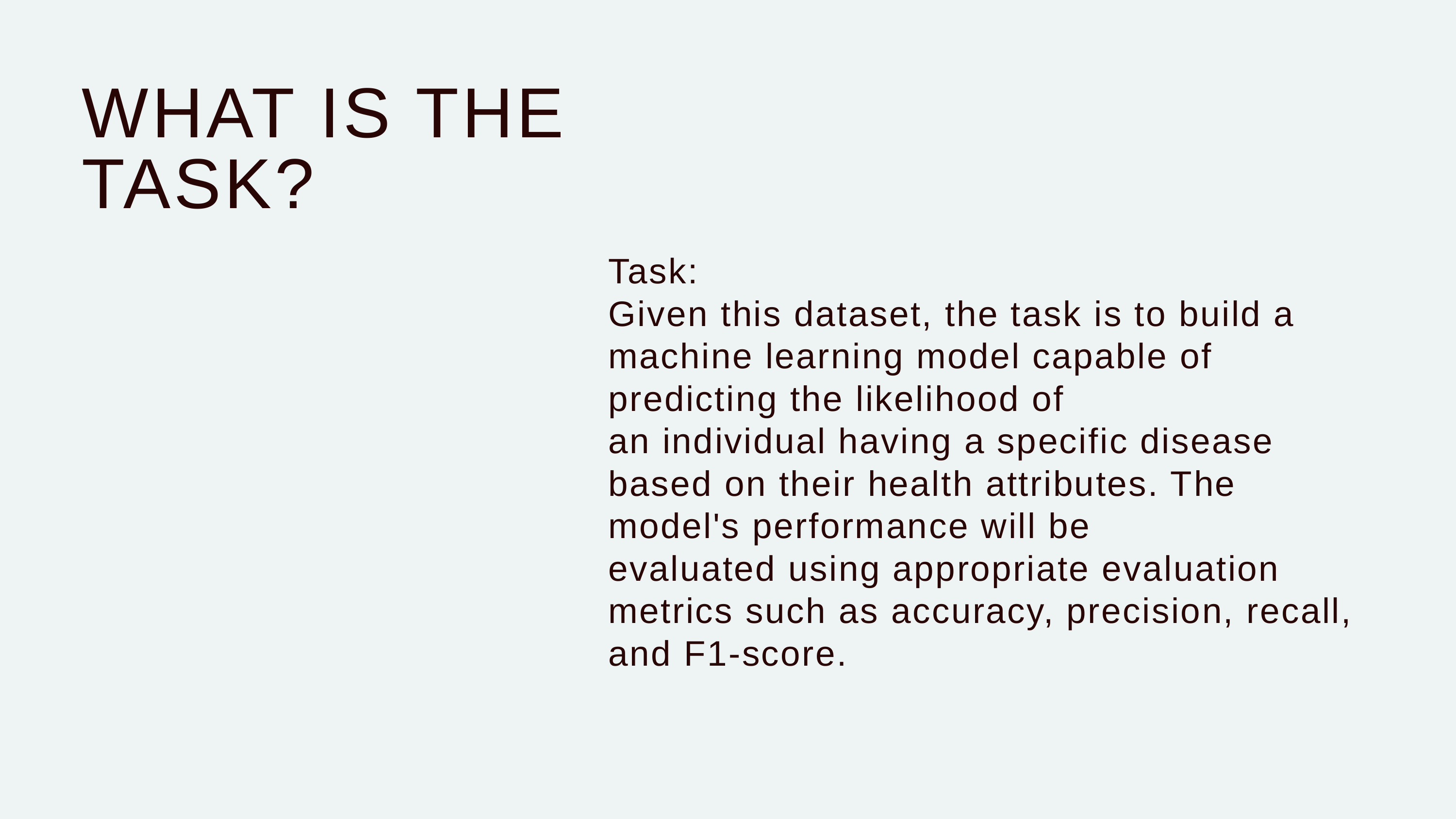

WHAT IS THE TASK?
Task:
Given this dataset, the task is to build a machine learning model capable of predicting the likelihood of
an individual having a specific disease based on their health attributes. The model's performance will be
evaluated using appropriate evaluation metrics such as accuracy, precision, recall, and F1-score.